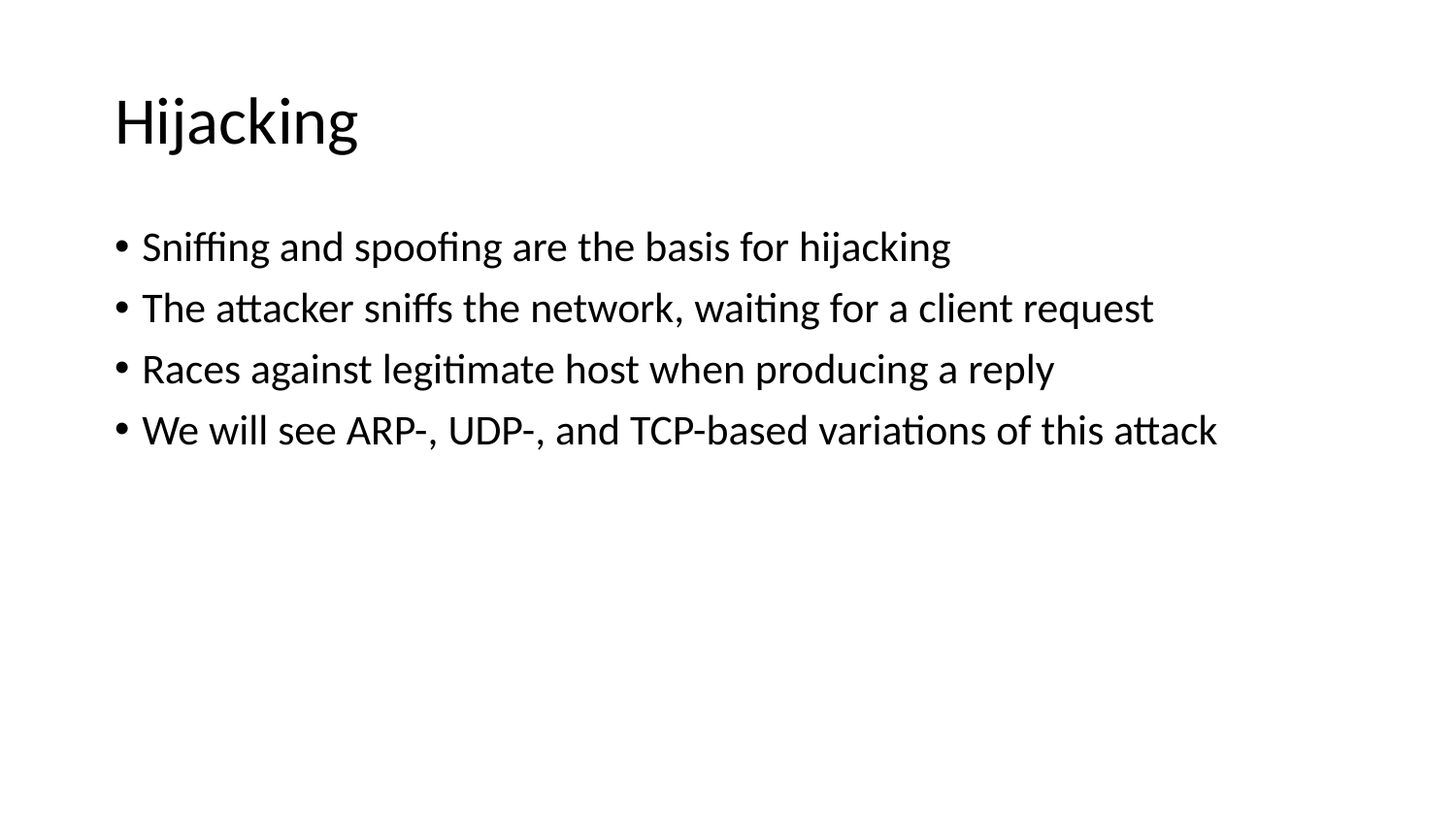

# Hijacking
Sniffing and spoofing are the basis for hijacking
The attacker sniffs the network, waiting for a client request
Races against legitimate host when producing a reply
We will see ARP-, UDP-, and TCP-based variations of this attack